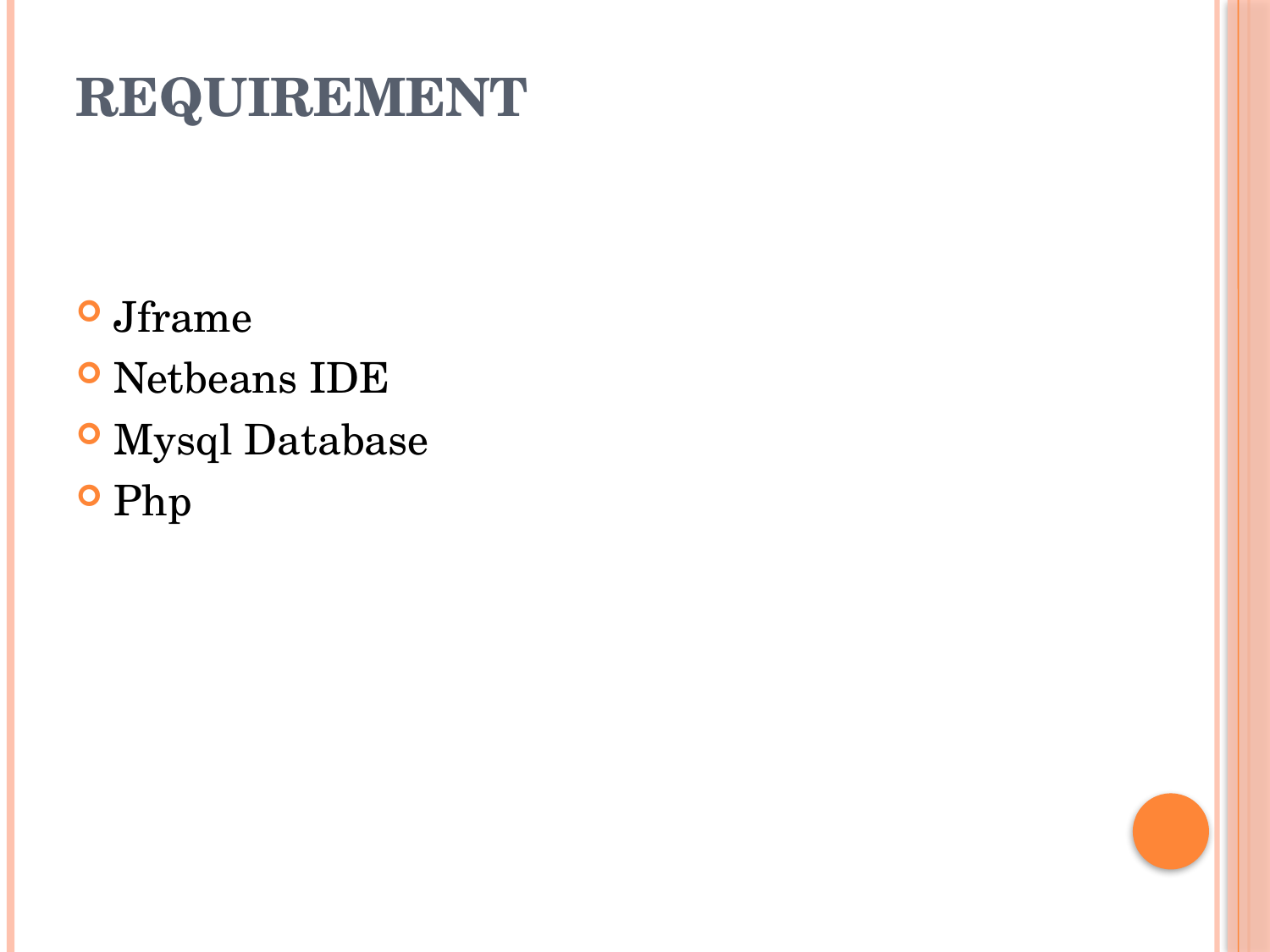

# Requirement

Jframe
Netbeans IDE
Mysql Database
Php